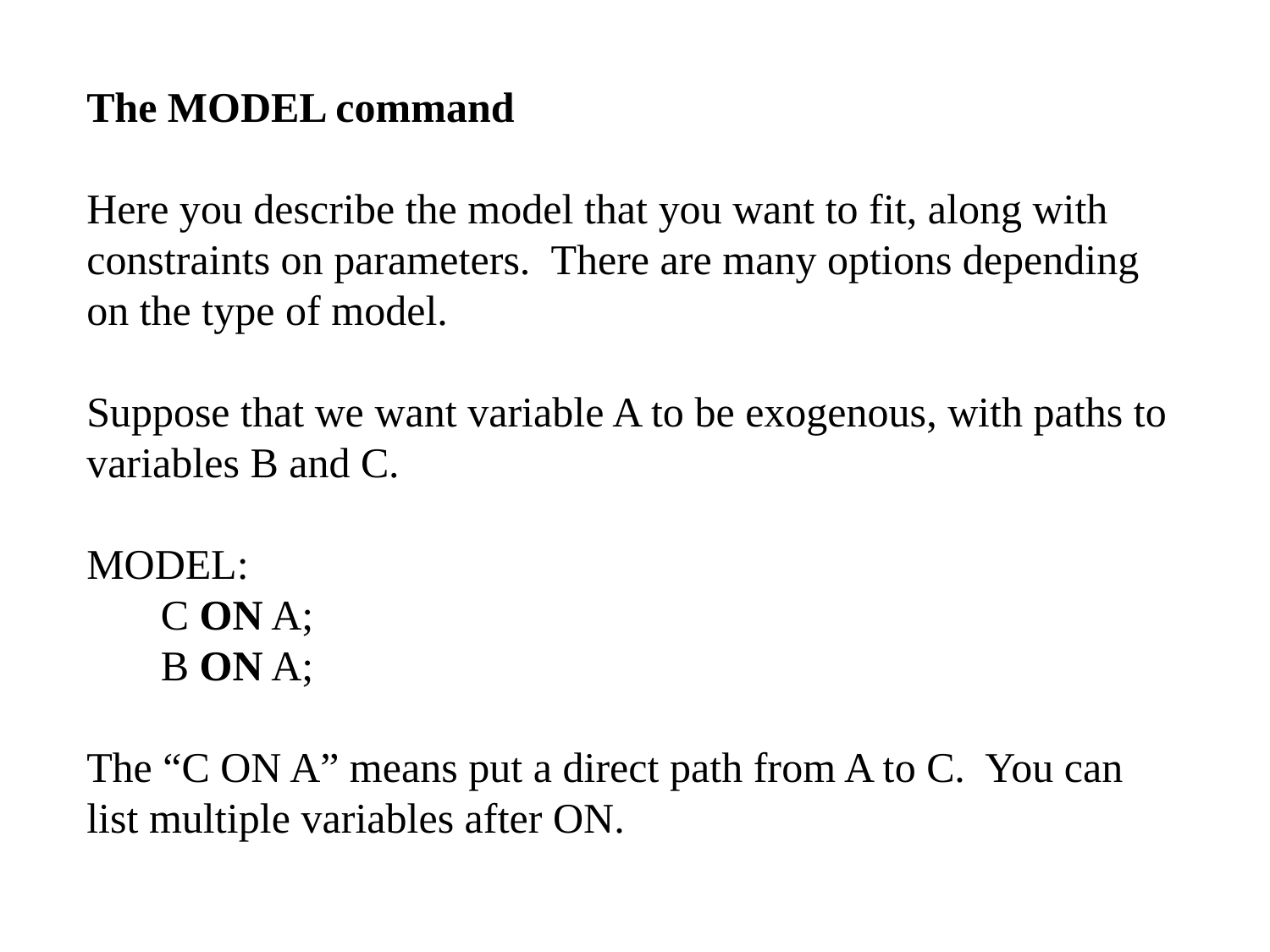

The MODEL command

Here you describe the model that you want to fit, along with constraints on parameters.  There are many options depending on the type of model.

Suppose that we want variable A to be exogenous, with paths to variables B and C.

MODEL:
       C ON A;
       B ON A;

The “C ON A” means put a direct path from A to C.  You can list multiple variables after ON.